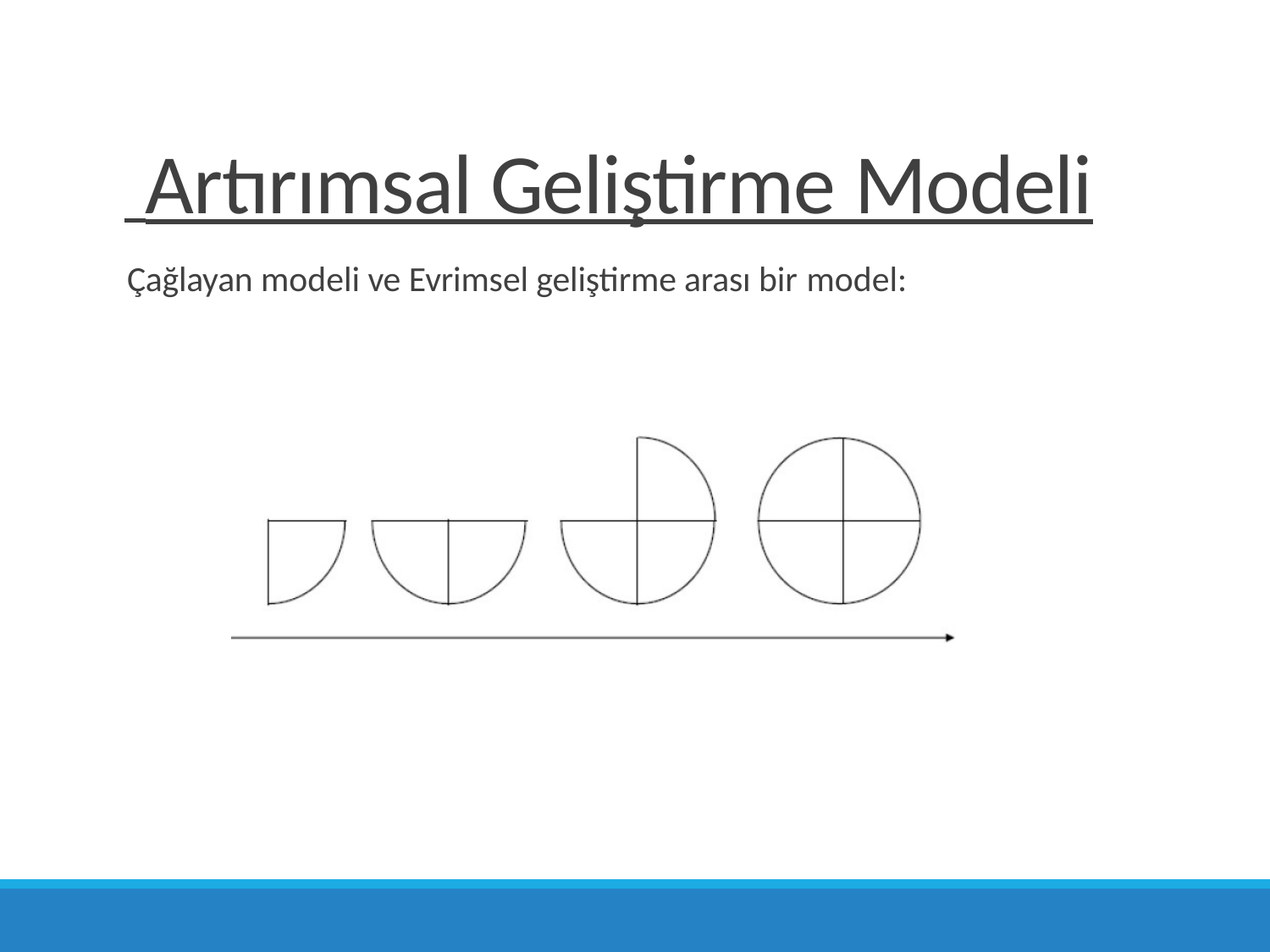

# Artırımsal Geliştirme Modeli
Çağlayan modeli ve Evrimsel geliştirme arası bir model: